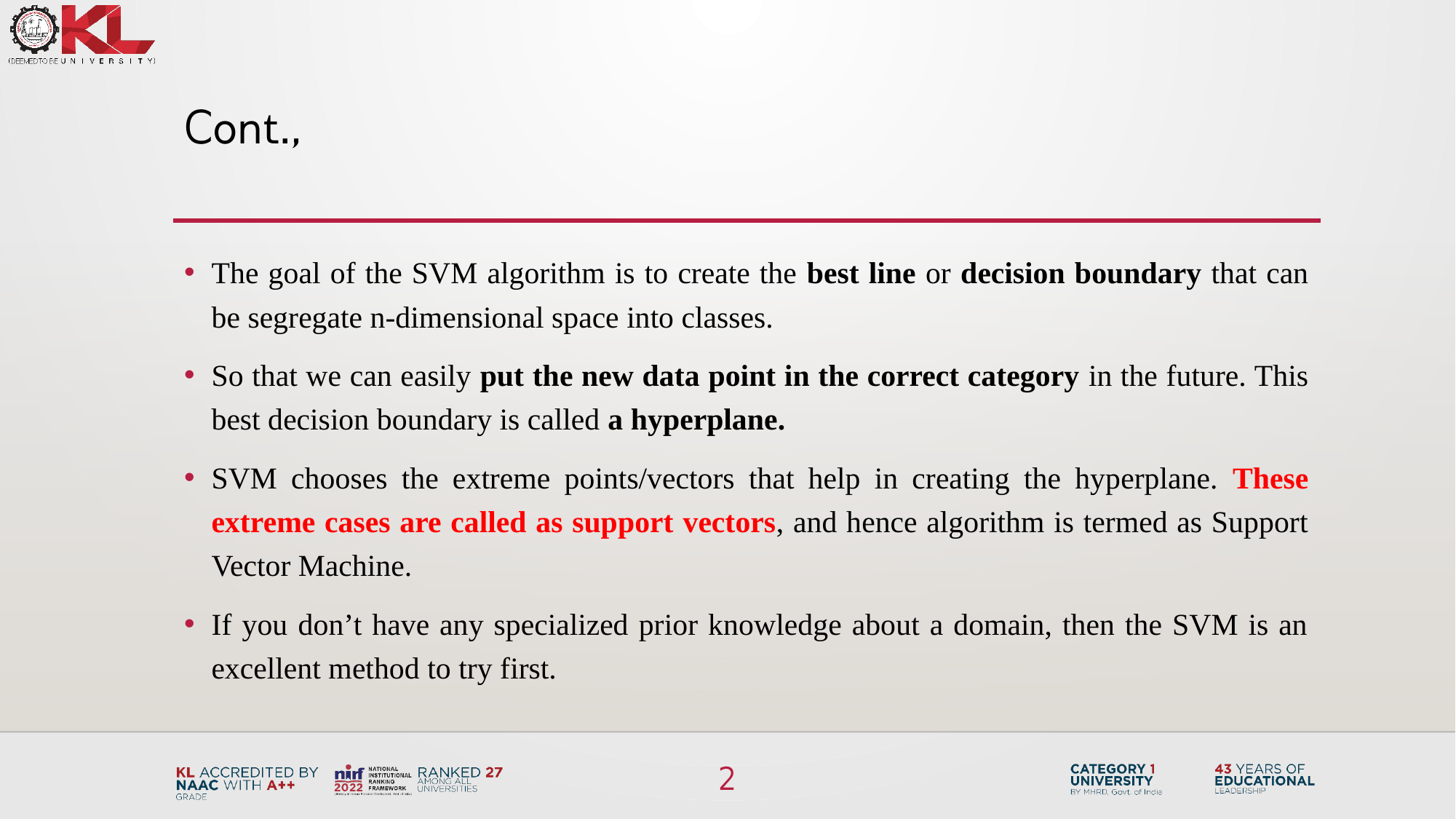

# Cont.,
The goal of the SVM algorithm is to create the best line or decision boundary that can be segregate n-dimensional space into classes.
So that we can easily put the new data point in the correct category in the future. This best decision boundary is called a hyperplane.
SVM chooses the extreme points/vectors that help in creating the hyperplane. These extreme cases are called as support vectors, and hence algorithm is termed as Support Vector Machine.
If you don’t have any specialized prior knowledge about a domain, then the SVM is an excellent method to try first.

2